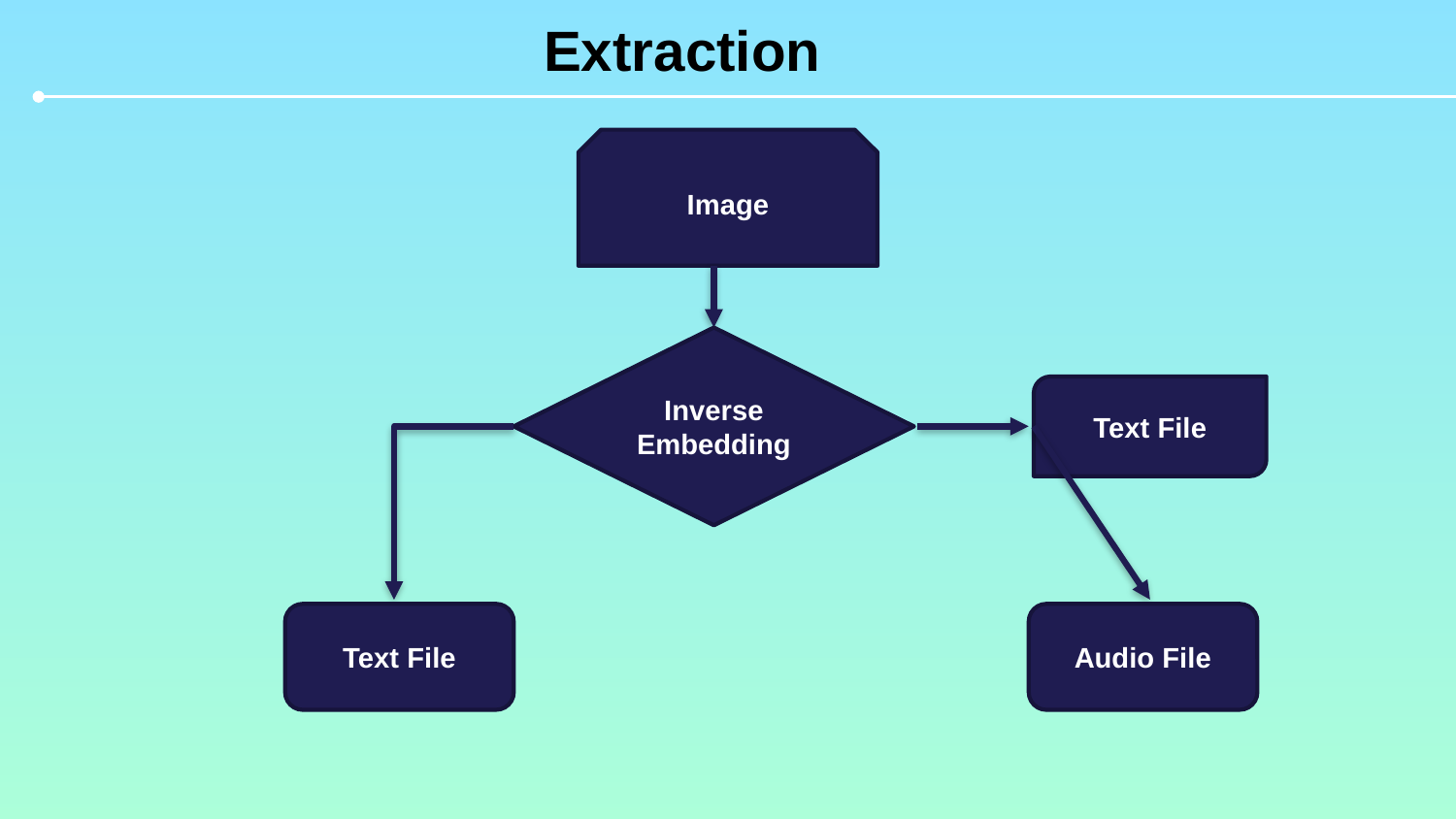

# Extraction
Image
Inverse Embedding
Text File
Text File
Audio File